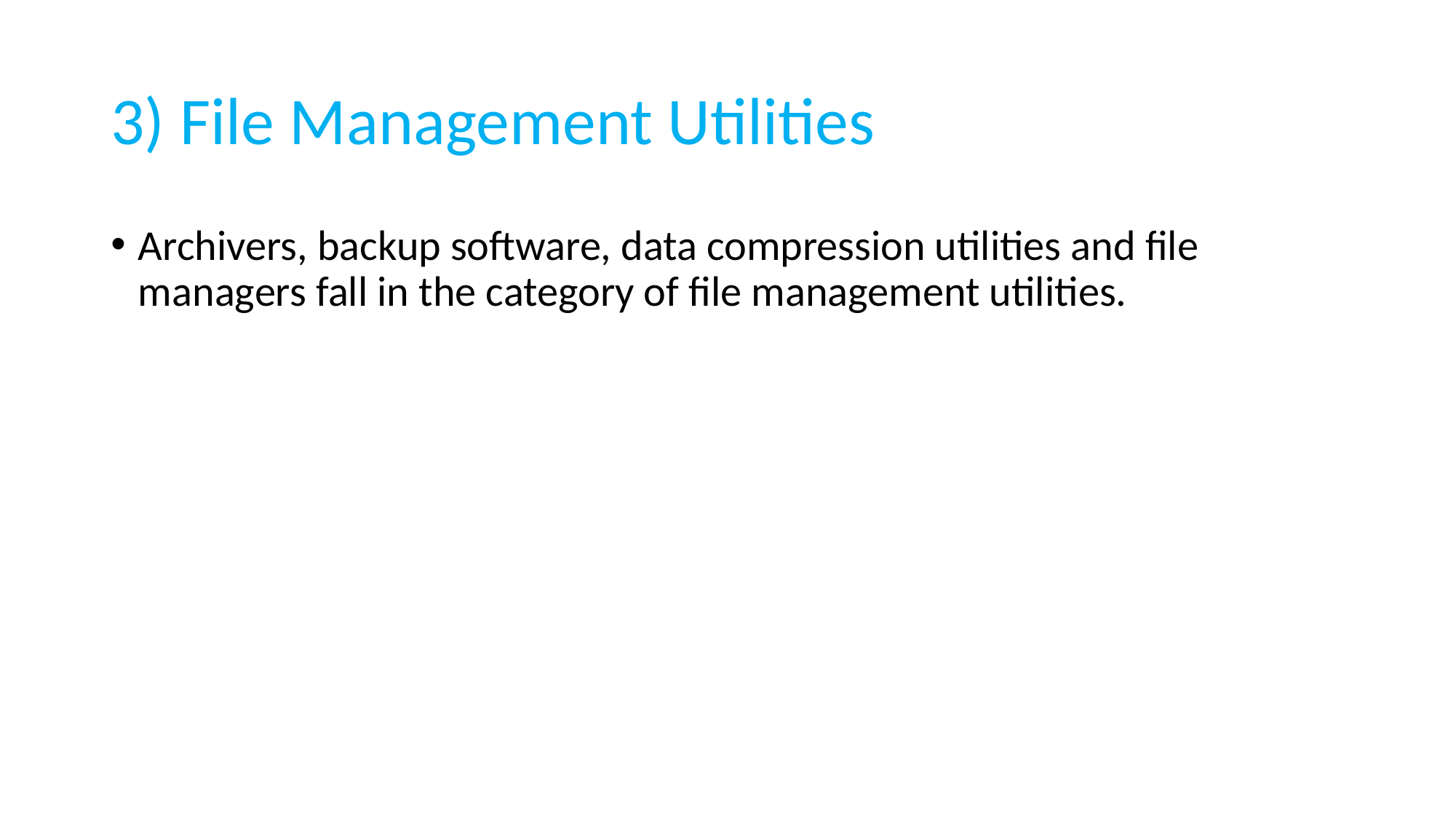

# 3) File Management Utilities
Archivers, backup software, data compression utilities and file managers fall in the category of file management utilities.